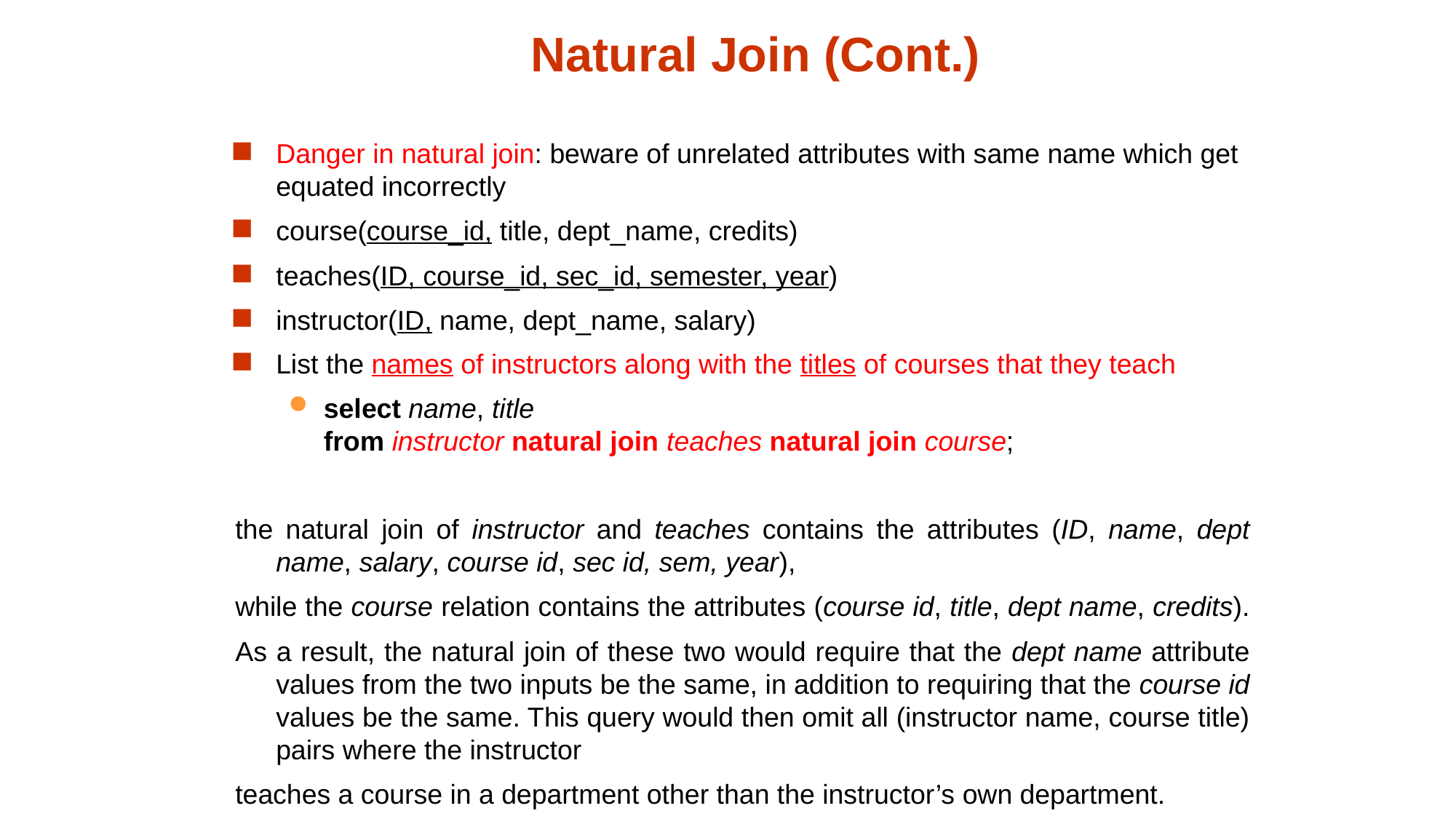

Natural Join (Cont.)
Danger in natural join: beware of unrelated attributes with same name which get equated incorrectly
course(course_id, title, dept_name, credits)
teaches(ID, course_id, sec_id, semester, year)
instructor(ID, name, dept_name, salary)
List the names of instructors along with the titles of courses that they teach
select name, title
from instructor natural join teaches natural join course;

the natural join of instructor and teaches contains the attributes (ID, name, dept name, salary, course id, sec id, sem, year),
while the course relation contains the attributes (course id, title, dept name, credits).
As a result, the natural join of these two would require that the dept name attribute values from the two inputs be the same, in addition to requiring that the course id values be the same. This query would then omit all (instructor name, course title) pairs where the instructor
teaches a course in a department other than the instructor’s own department.